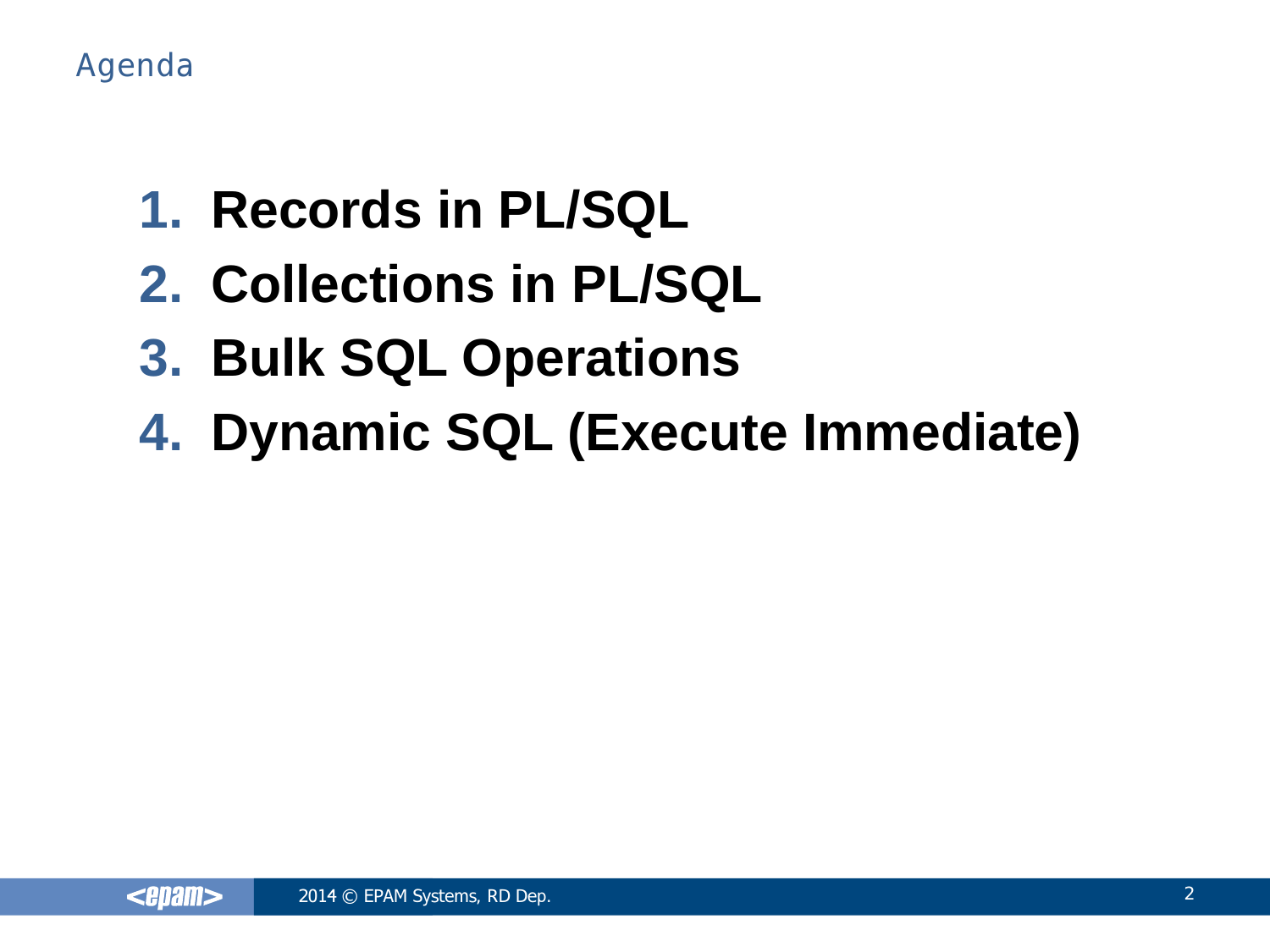

# Agenda
Records in PL/SQL
Collections in PL/SQL
Bulk SQL Operations
Dynamic SQL (Execute Immediate)

2
2014 © EPAM Systems, RD Dep.